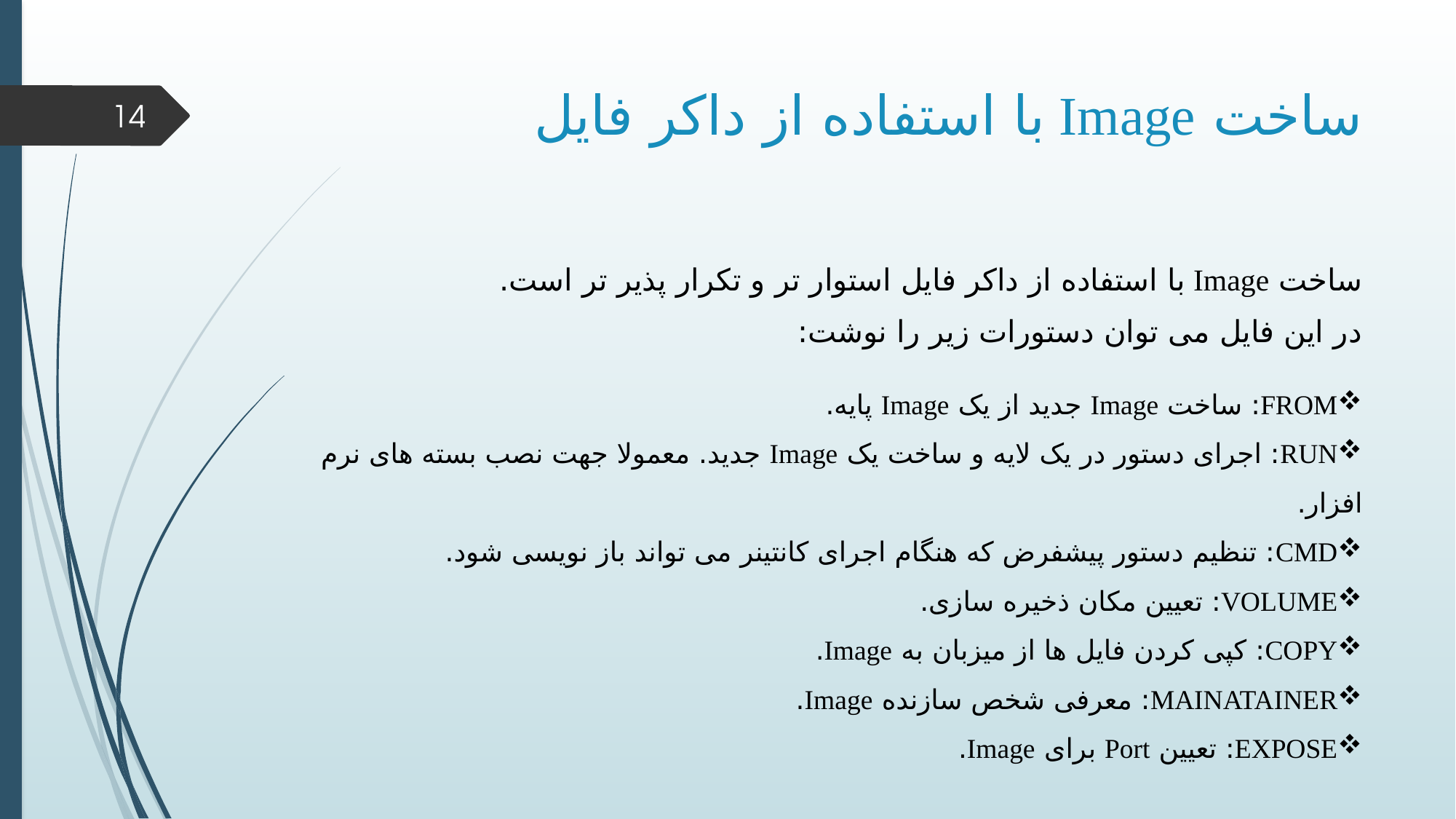

# ساخت Image با استفاده از داکر فایل
14
ساخت Image با استفاده از داکر فایل استوار تر و تکرار پذیر تر است.
در این فایل می توان دستورات زیر را نوشت:

FROM: ساخت Image جدید از یک Image پایه.
RUN: اجرای دستور در یک لایه و ساخت یک Image جدید. معمولا جهت نصب بسته های نرم افزار.
CMD: تنظیم دستور پیشفرض که هنگام اجرای کانتینر می تواند باز نویسی شود.
VOLUME: تعیین مکان ذخیره سازی.
COPY: کپی کردن فایل ها از میزبان به Image.
MAINATAINER: معرفی شخص سازنده Image.
EXPOSE: تعیین Port برای Image.